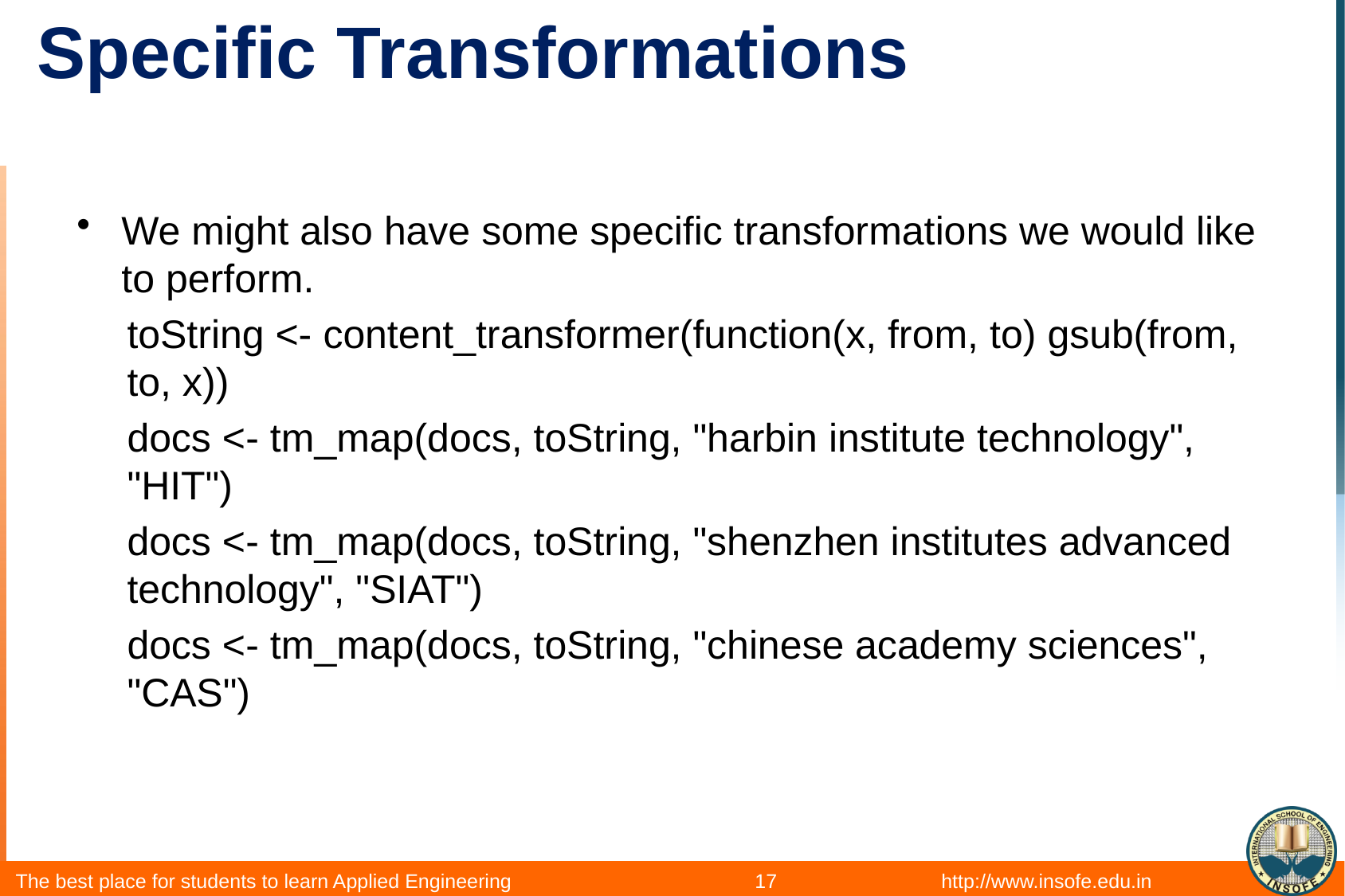

# Specific Transformations
We might also have some specific transformations we would like to perform.
toString <- content_transformer(function(x, from, to) gsub(from, to, x))
docs <- tm_map(docs, toString, "harbin institute technology", "HIT")
docs <- tm_map(docs, toString, "shenzhen institutes advanced technology", "SIAT")
docs <- tm_map(docs, toString, "chinese academy sciences", "CAS")